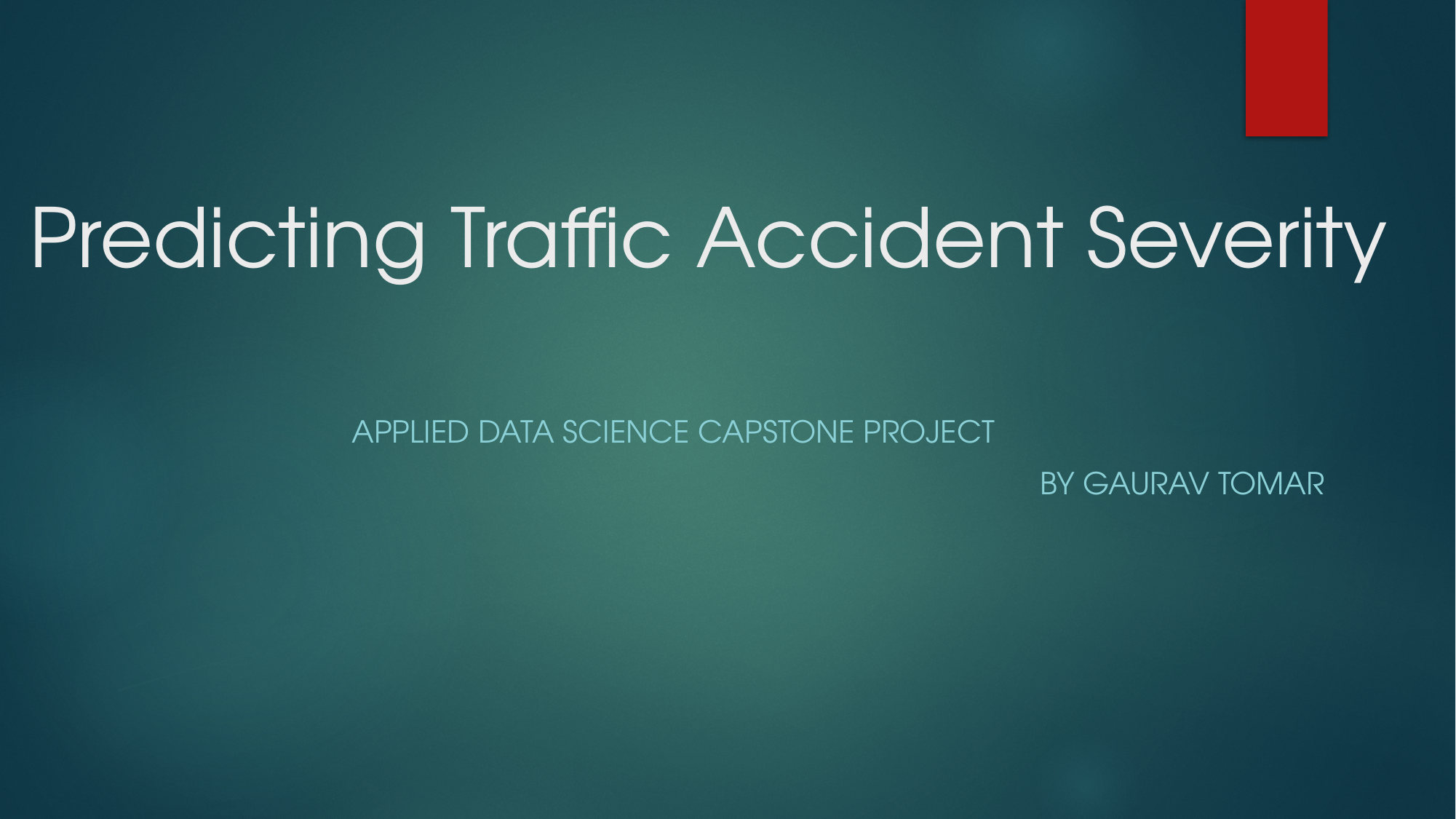

# Predicting Traffic Accident Severity
Applied Data Science Capstone Project
						    By Gaurav Tomar